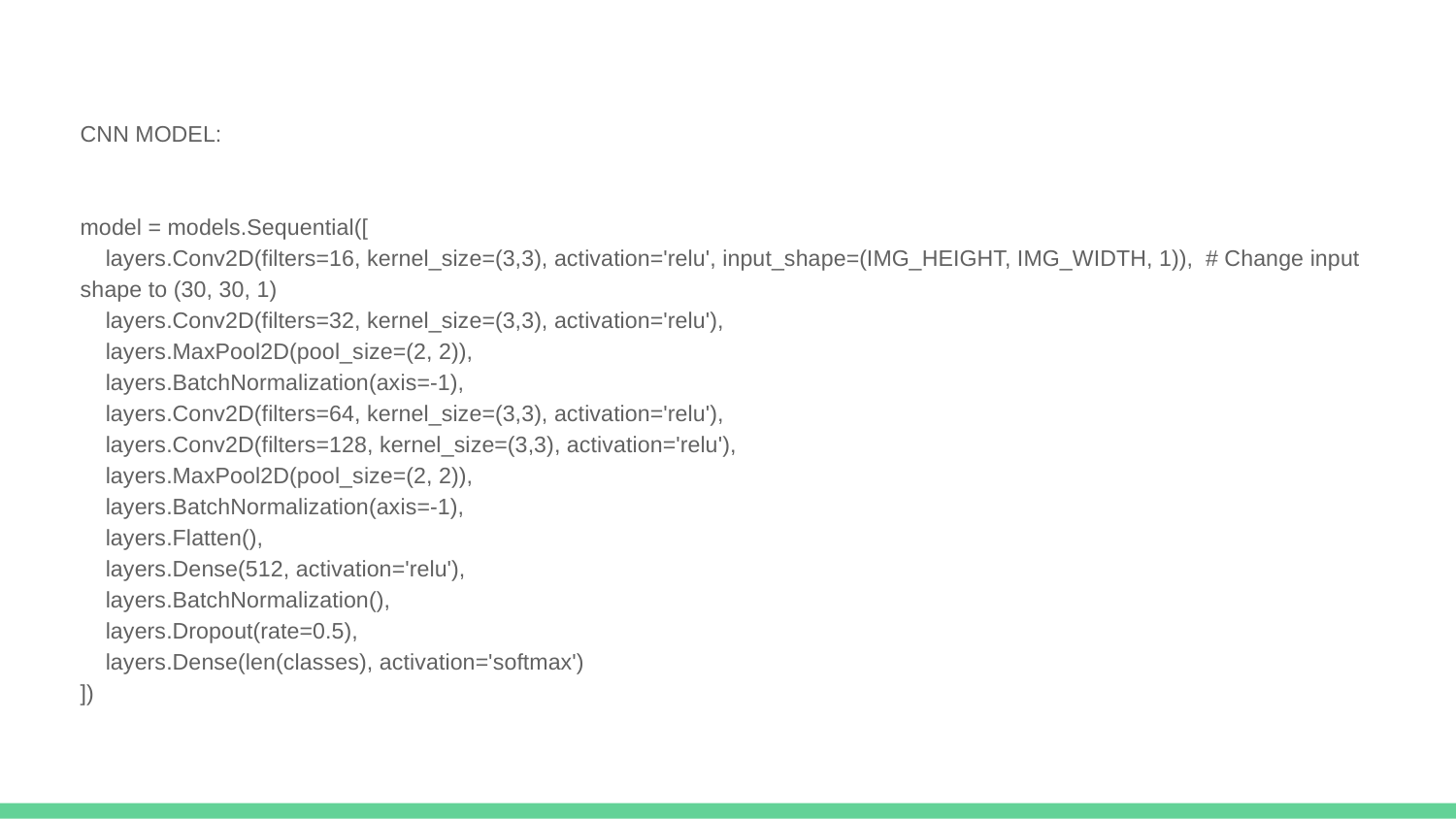

CNN MODEL:

model = models.Sequential([
    layers.Conv2D(filters=16, kernel_size=(3,3), activation='relu', input_shape=(IMG_HEIGHT, IMG_WIDTH, 1)),  # Change input shape to (30, 30, 1)
    layers.Conv2D(filters=32, kernel_size=(3,3), activation='relu'),
    layers.MaxPool2D(pool_size=(2, 2)),
    layers.BatchNormalization(axis=-1),
    layers.Conv2D(filters=64, kernel_size=(3,3), activation='relu'),
    layers.Conv2D(filters=128, kernel_size=(3,3), activation='relu'),
    layers.MaxPool2D(pool_size=(2, 2)),
    layers.BatchNormalization(axis=-1),
    layers.Flatten(),
    layers.Dense(512, activation='relu'),
    layers.BatchNormalization(),
    layers.Dropout(rate=0.5),
    layers.Dense(len(classes), activation='softmax')
])